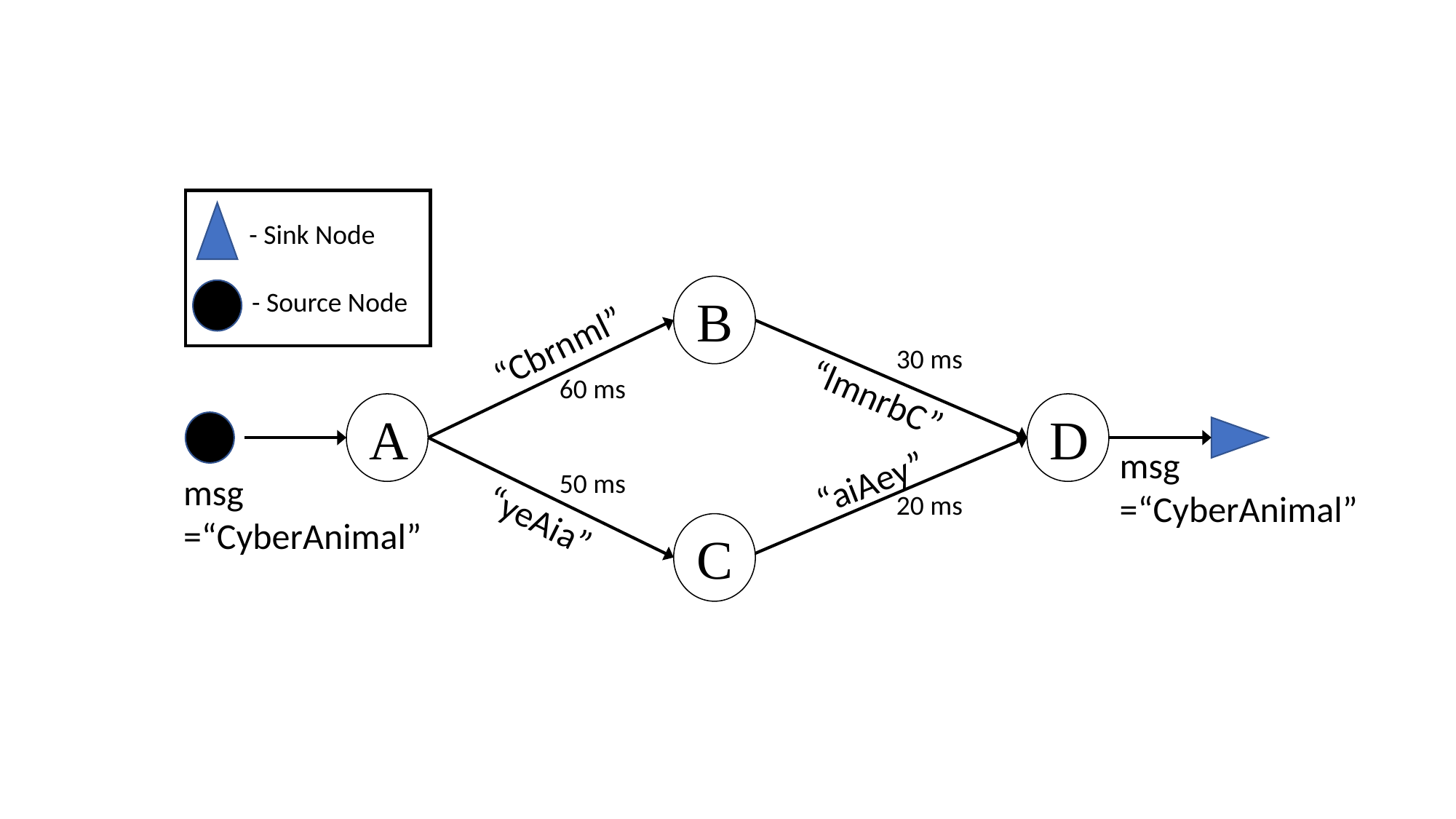

- Sink Node
B
- Source Node

“Cbrnml”
30 ms
60 ms
“lmnrbC”
A
D

msg =“CyberAnimal”
“aiAey”
50 ms
msg =“CyberAnimal”
20 ms
“yeAia”
C